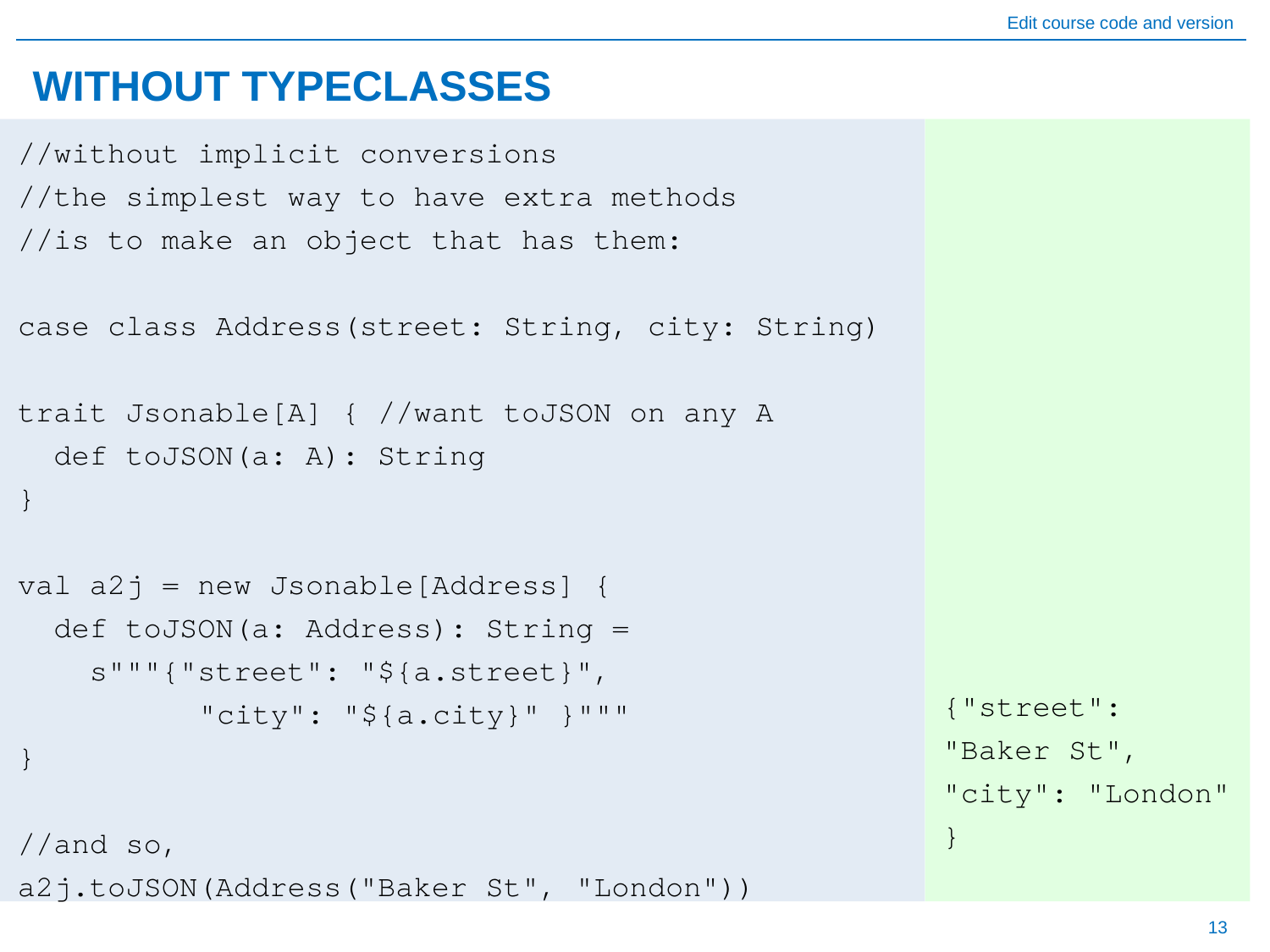

# WITHOUT TYPECLASSES
{"street": "Baker St",
"city": "London" }

//without implicit conversions
//the simplest way to have extra methods
//is to make an object that has them:

case class Address(street: String, city: String)
trait Jsonable[A] { //want toJSON on any A
  def toJSON(a: A): String
}

val a2j = new Jsonable[Address] {
  def toJSON(a: Address): String =
    s"""{"street": "${a.street}",
	   "city": "${a.city}" }"""
}

//and so,
a2j.toJSON(Address("Baker St", "London"))